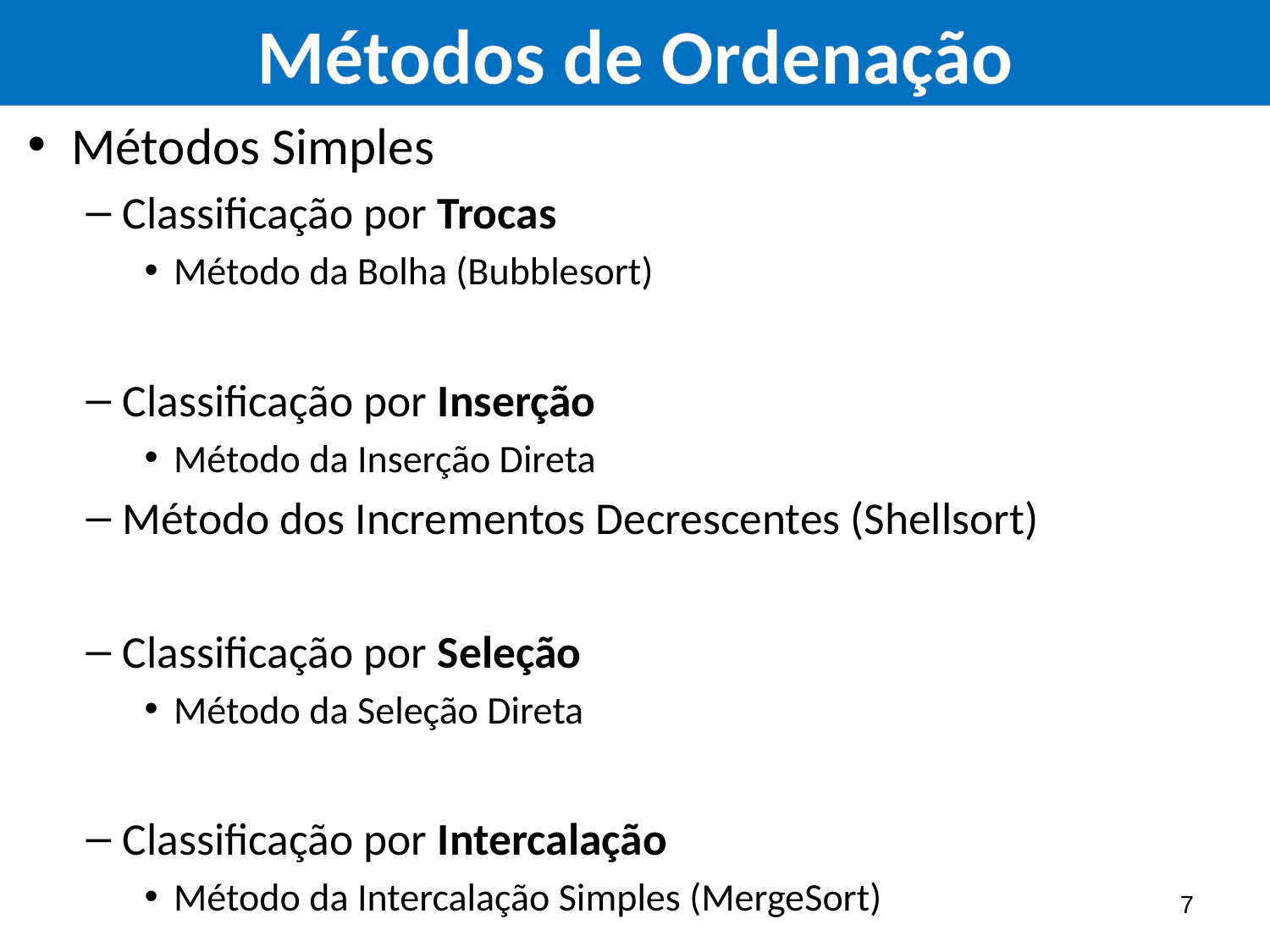

Métodos Simples
Classificação por Trocas
Método da Bolha (Bubblesort)

Classificação por Inserção
Método da Inserção Direta
Método dos Incrementos Decrescentes (Shellsort)

Classificação por Seleção
Método da Seleção Direta

Classificação por Intercalação
Método da Intercalação Simples (MergeSort)

7